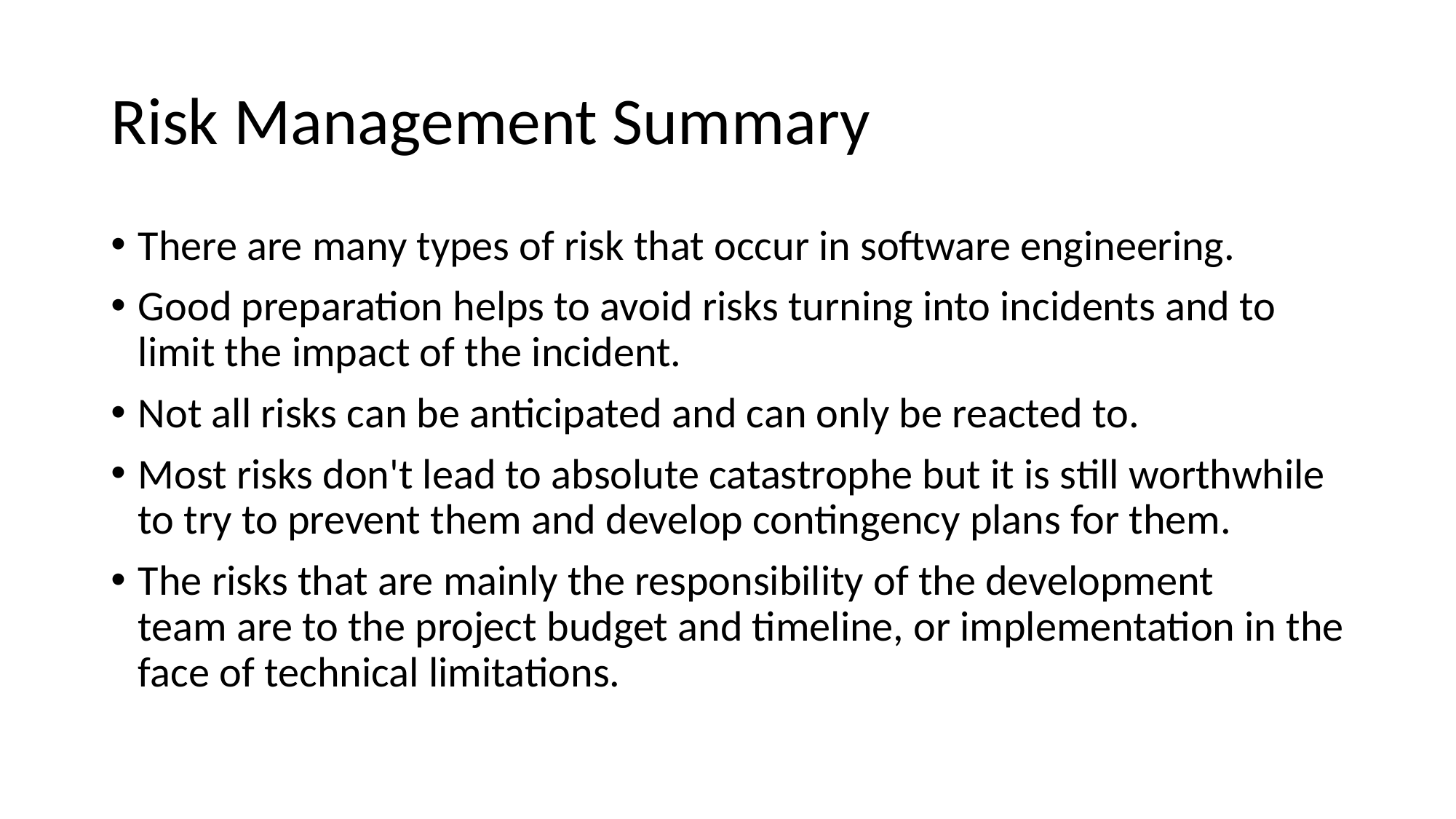

# Risk Management Summary
There are many types of risk that occur in software engineering.
Good preparation helps to avoid risks turning into incidents and to limit the impact of the incident.
Not all risks can be anticipated and can only be reacted to.
Most risks don't lead to absolute catastrophe but it is still worthwhile to try to prevent them and develop contingency plans for them.
The risks that are mainly the responsibility of the development team are to the project budget and timeline, or implementation in the face of technical limitations.